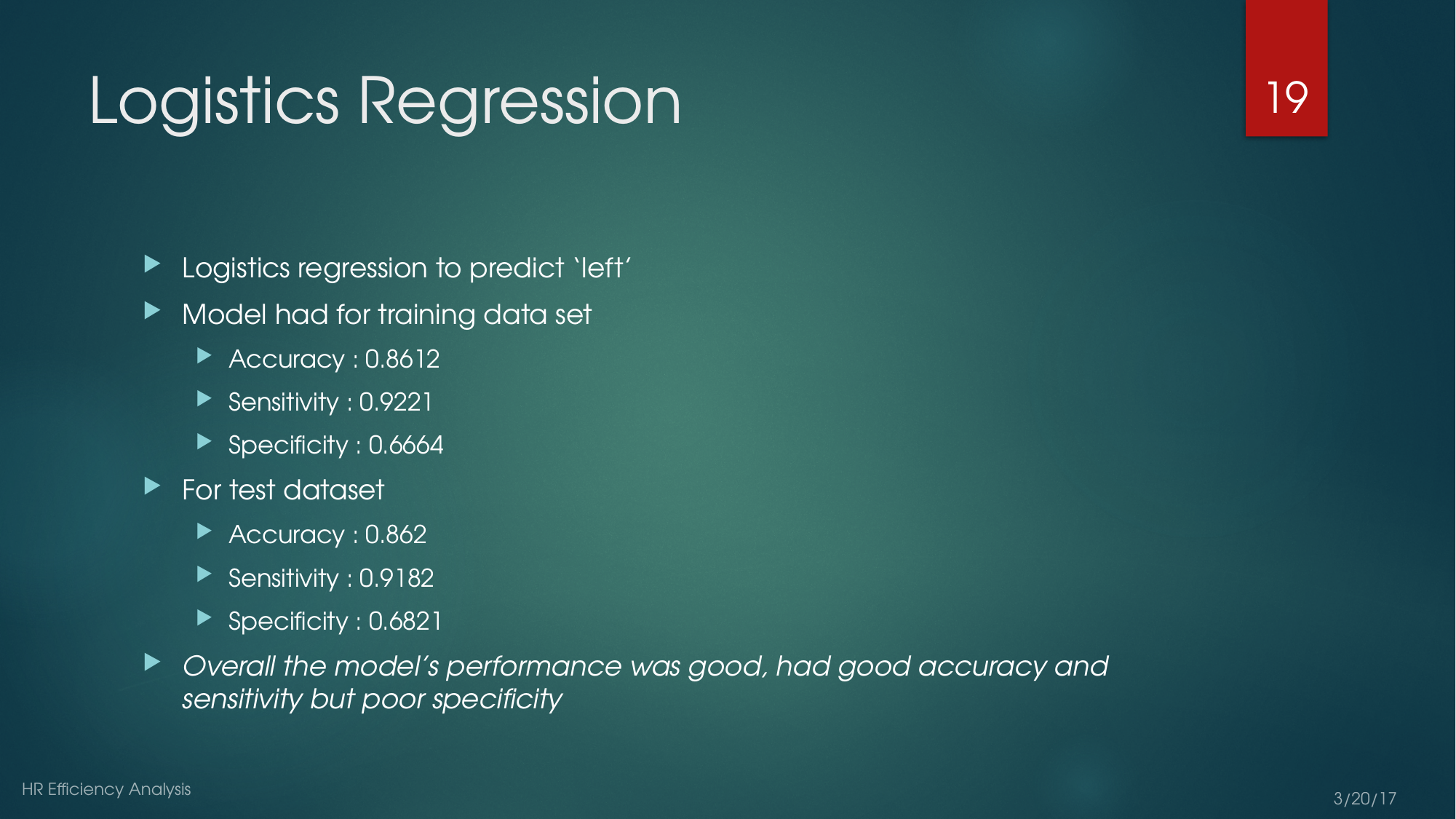

19
# Logistics Regression
Logistics regression to predict ‘left’
Model had for training data set
Accuracy : 0.8612
Sensitivity : 0.9221
Specificity : 0.6664
For test dataset
Accuracy : 0.862
Sensitivity : 0.9182
Specificity : 0.6821
Overall the model’s performance was good, had good accuracy and sensitivity but poor specificity
HR Efficiency Analysis
3/20/17